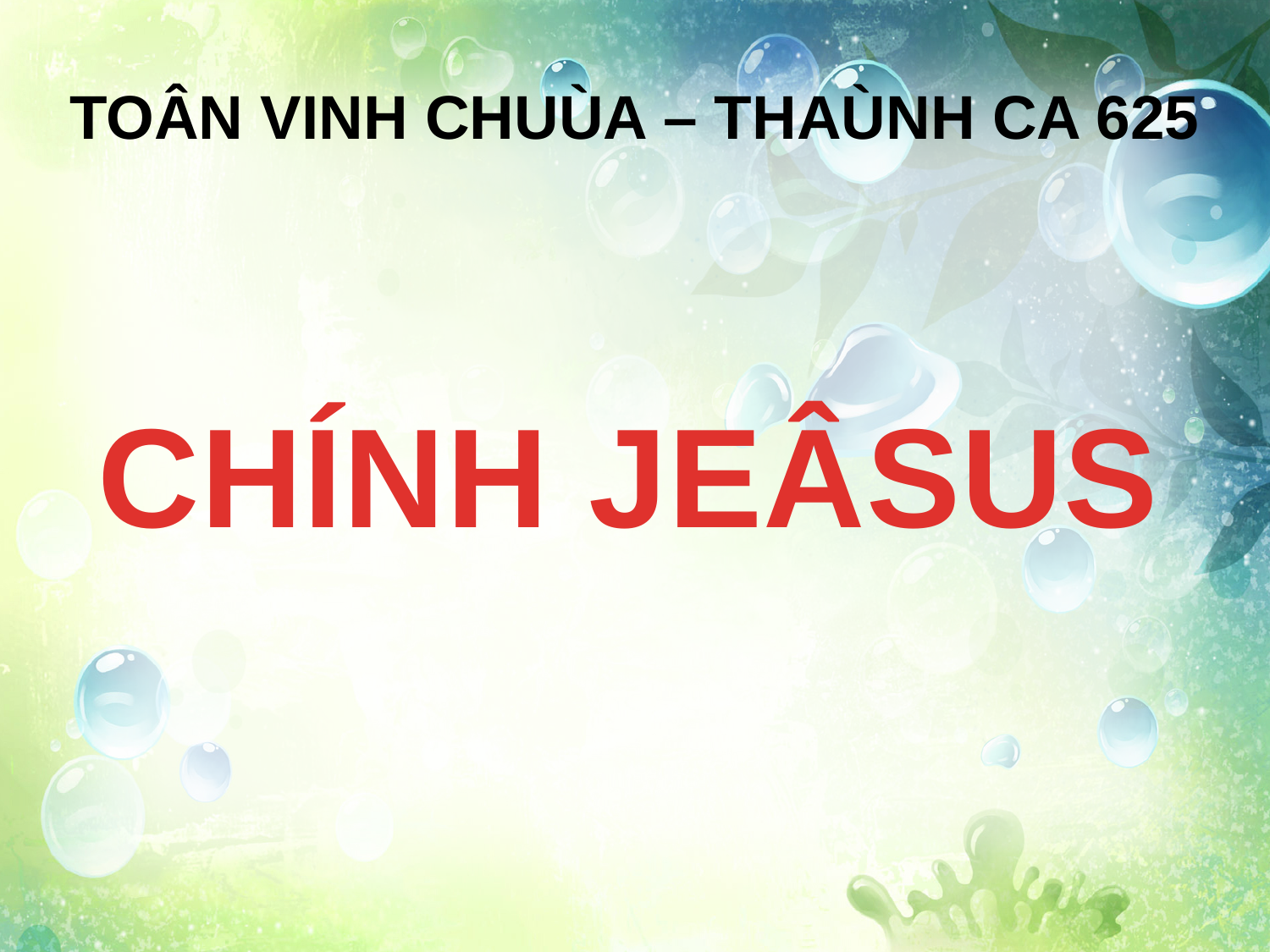

TOÂN VINH CHUÙA – THAÙNH CA 625
CHÍNH JEÂSUS